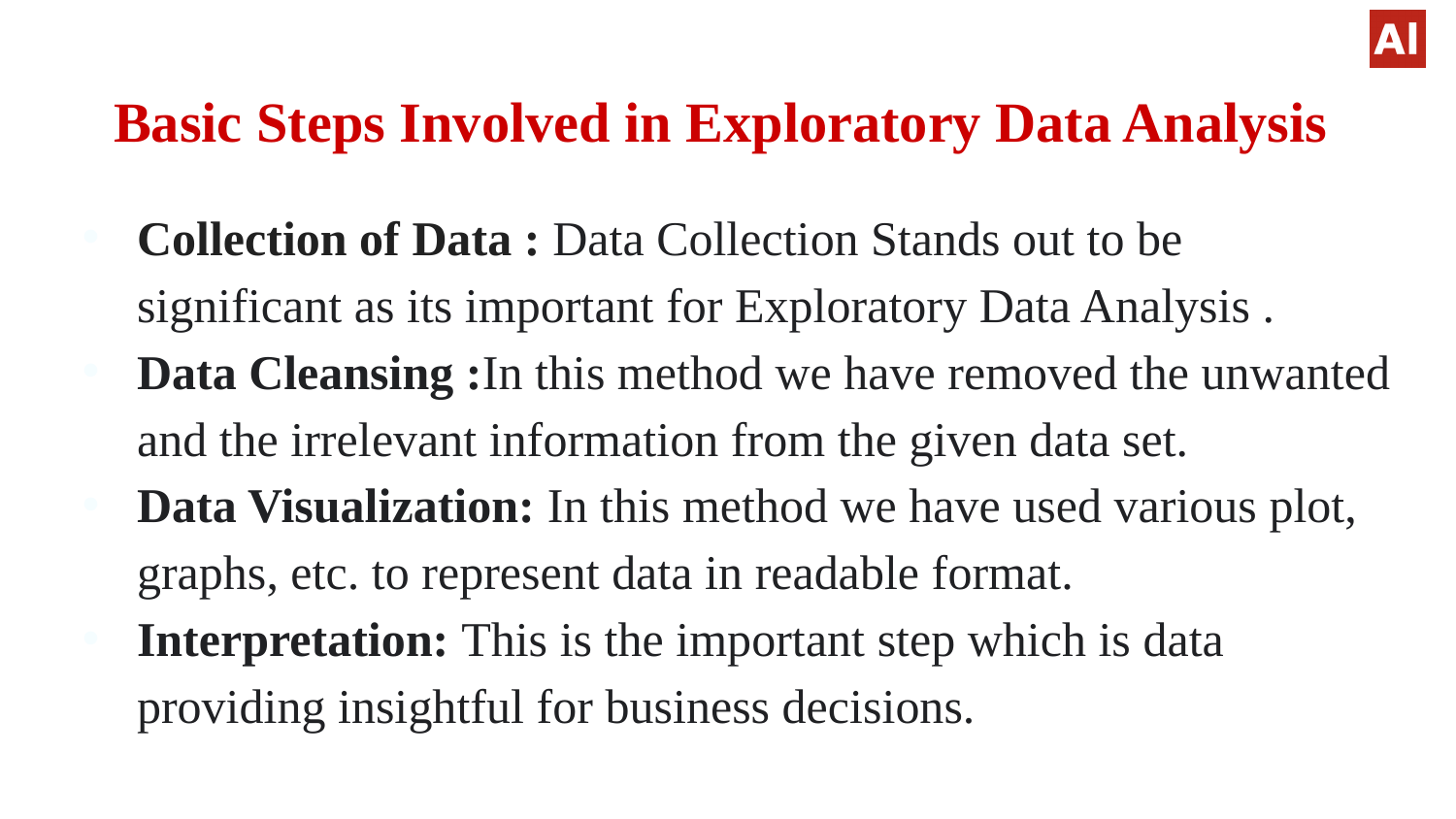

# Basic Steps Involved in Exploratory Data Analysis
Collection of Data : Data Collection Stands out to be significant as its important for Exploratory Data Analysis .
Data Cleansing :In this method we have removed the unwanted and the irrelevant information from the given data set.
Data Visualization: In this method we have used various plot, graphs, etc. to represent data in readable format.
Interpretation: This is the important step which is data providing insightful for business decisions.